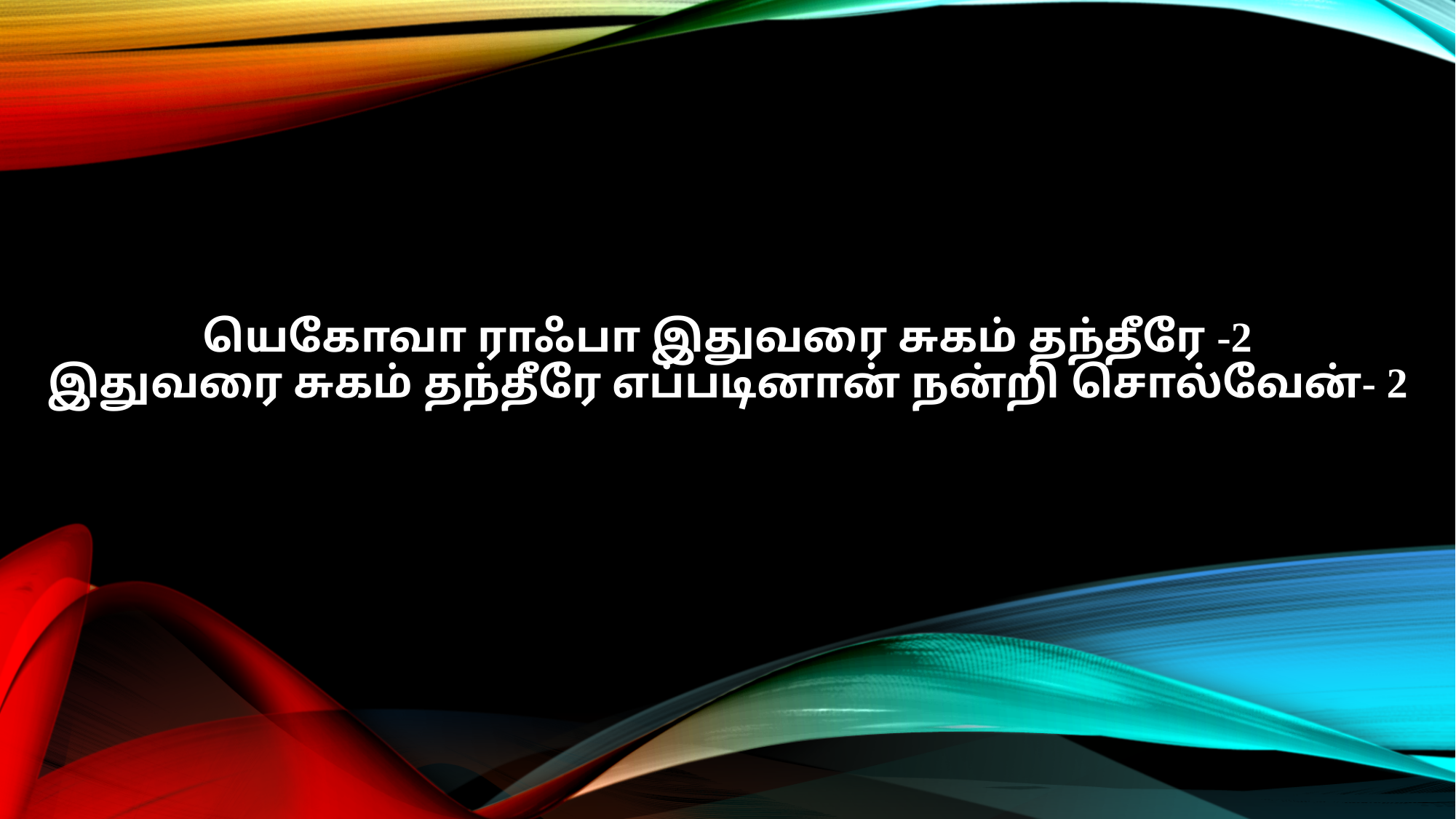

யெகோவா ராஃபா இதுவரை சுகம் தந்தீரே -2
இதுவரை சுகம் தந்தீரே எப்படினான் நன்றி சொல்வேன்- 2